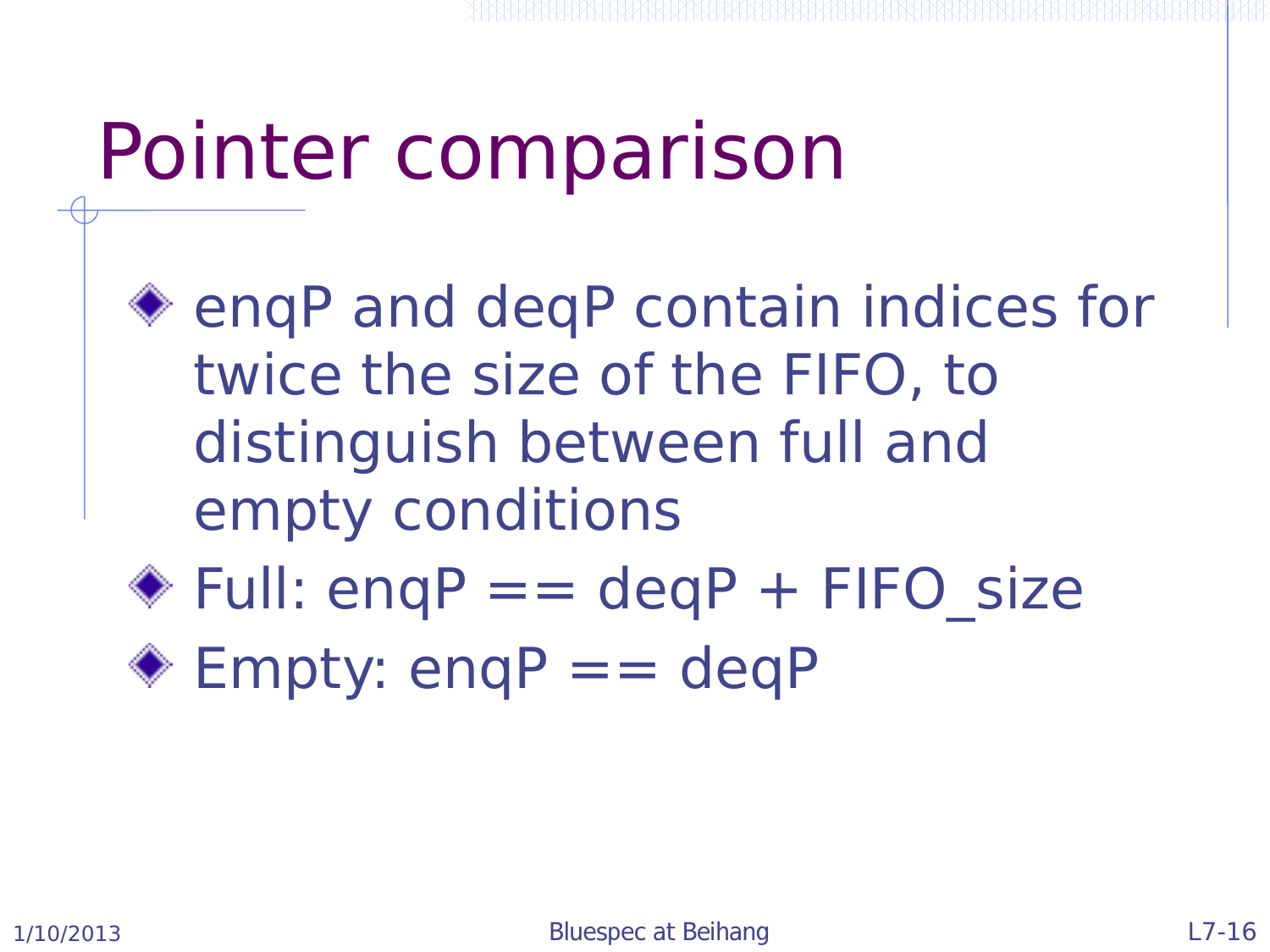

# Pointer comparison
enqP and deqP contain indices for twice the size of the FIFO, to distinguish between full and empty conditions
Full: enqP == deqP + FIFO_size
Empty: enqP == deqP
1/10/2013
Bluespec at Beihang
L7-16